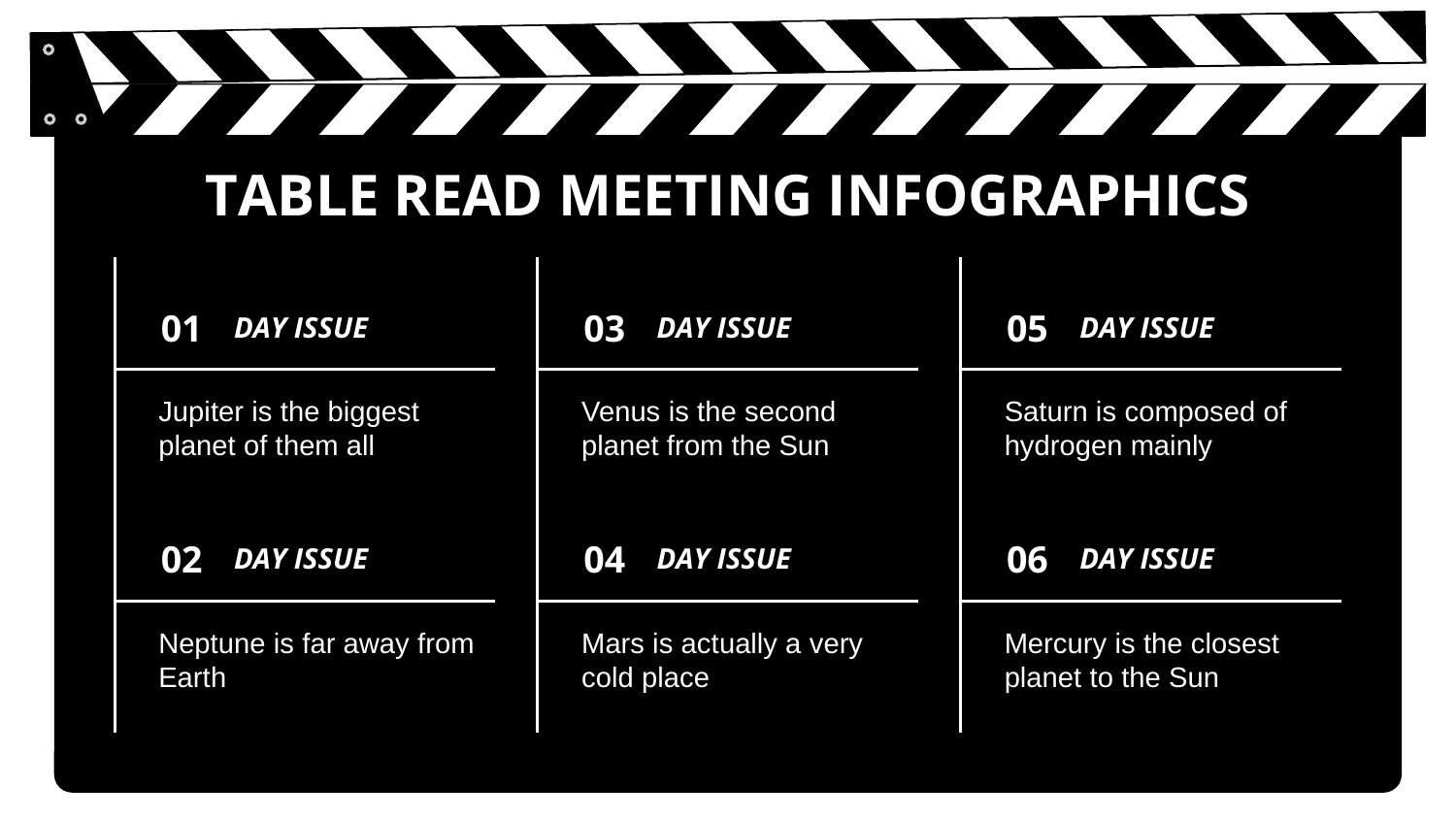

# TABLE READ MEETING INFOGRAPHICS
DAY ISSUE
01
Jupiter is the biggest planet of them all
DAY ISSUE
03
Venus is the second planet from the Sun
DAY ISSUE
05
Saturn is composed of hydrogen mainly
DAY ISSUE
02
Neptune is far away from Earth
DAY ISSUE
04
Mars is actually a very cold place
DAY ISSUE
06
Mercury is the closest planet to the Sun